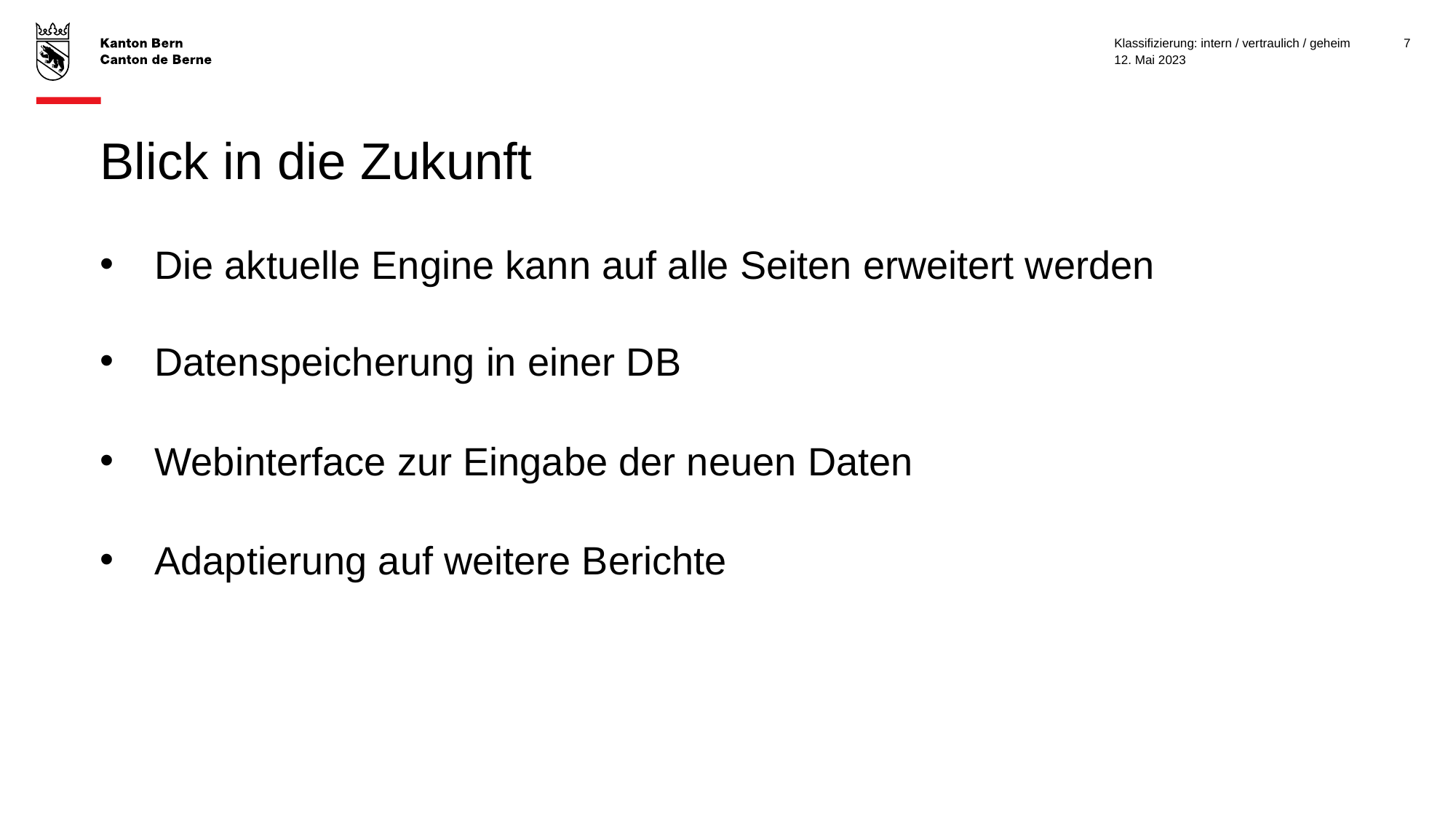

Klassifizierung: intern / vertraulich / geheim
7
12. Mai 2023
# Blick in die Zukunft
Die aktuelle Engine kann auf alle Seiten erweitert werden
Datenspeicherung in einer DB
Webinterface zur Eingabe der neuen Daten

Adaptierung auf weitere Berichte